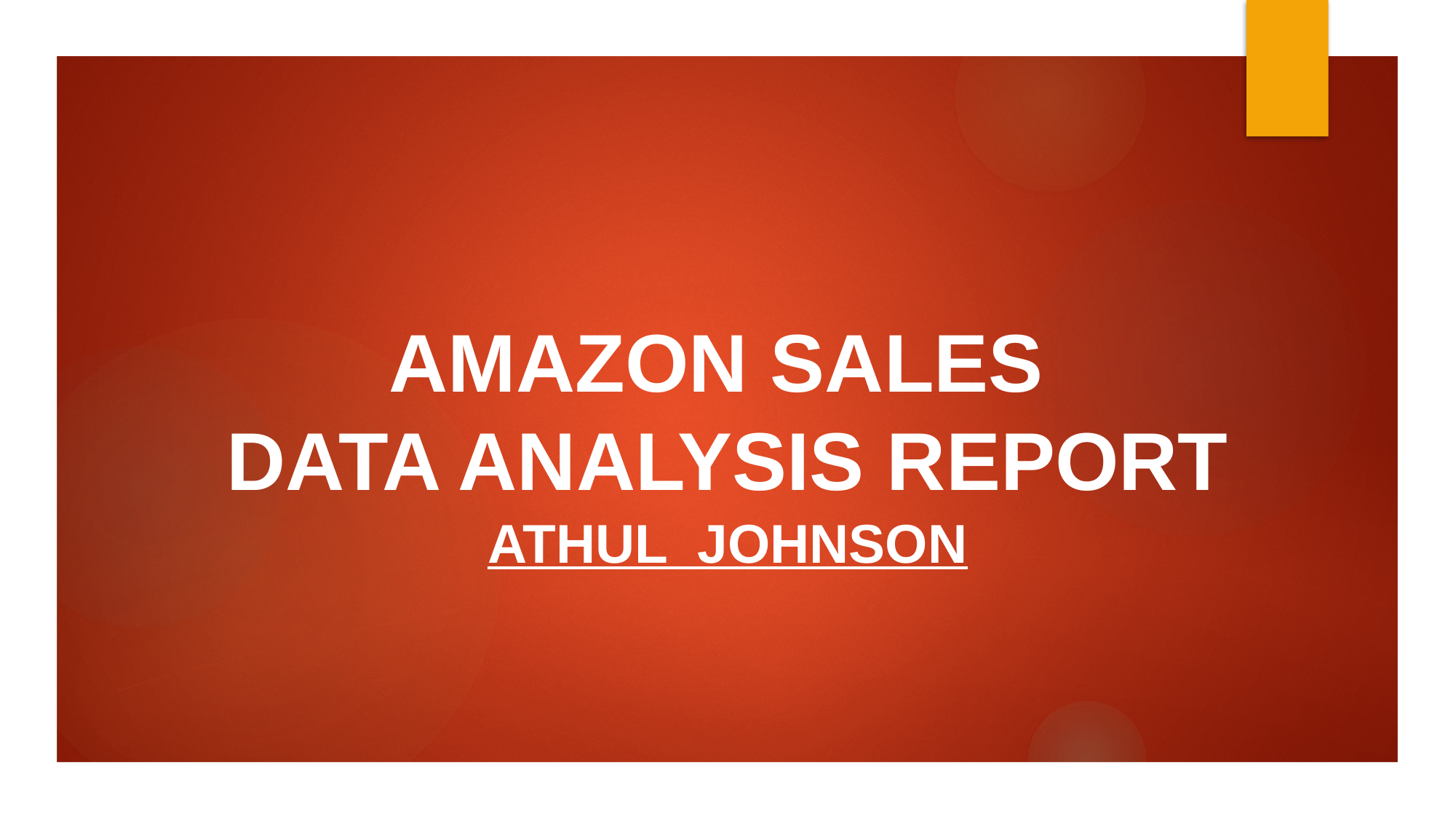

AMAZON SALES
DATA ANALYSIS REPORT
ATHUL  JOHNSON